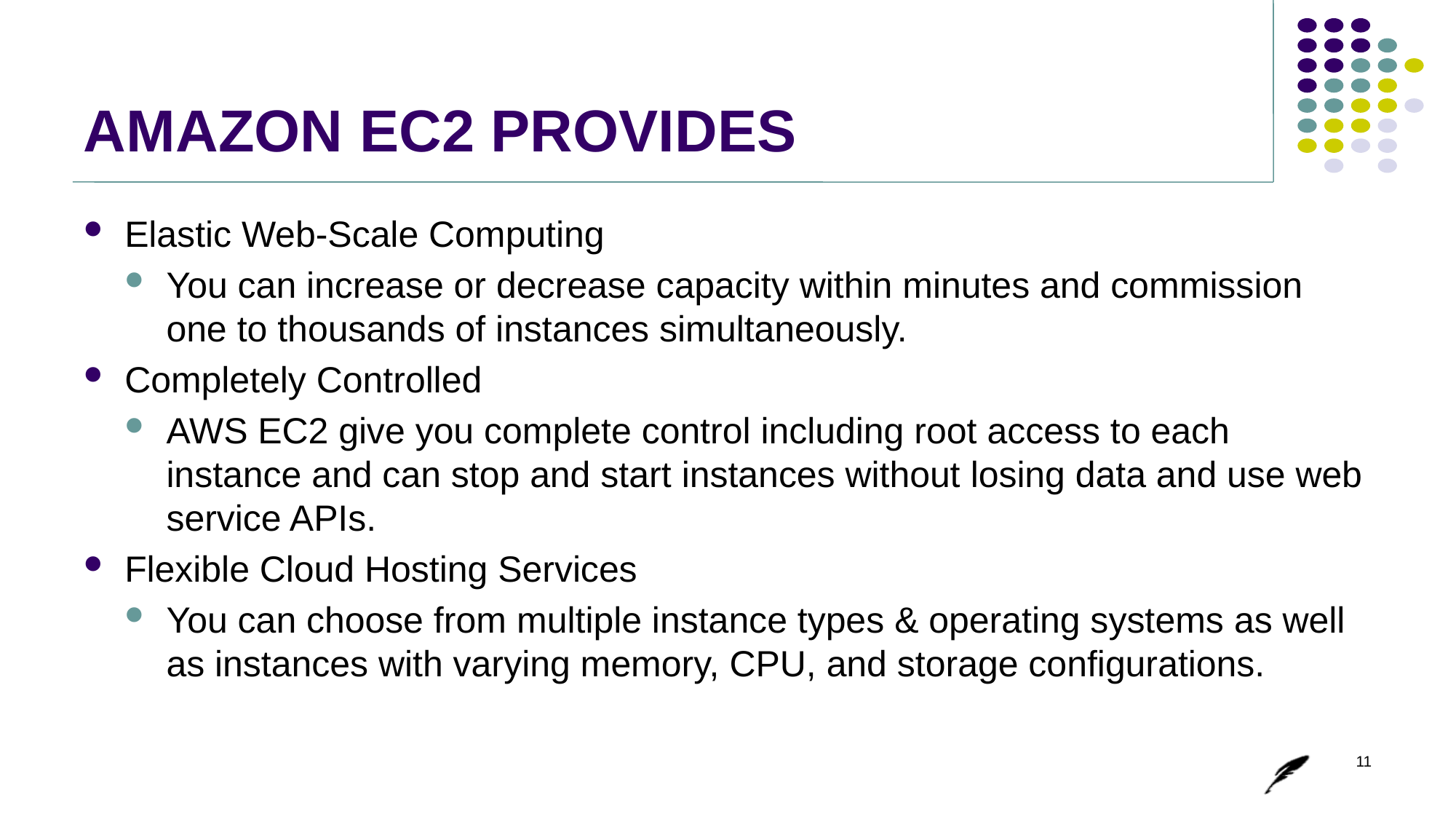

# AMAZON EC2 PROVIDES
Elastic Web-Scale Computing
You can increase or decrease capacity within minutes and commission one to thousands of instances simultaneously.
Completely Controlled
AWS EC2 give you complete control including root access to each instance and can stop and start instances without losing data and use web service APIs.
Flexible Cloud Hosting Services
You can choose from multiple instance types & operating systems as well as instances with varying memory, CPU, and storage configurations.
11